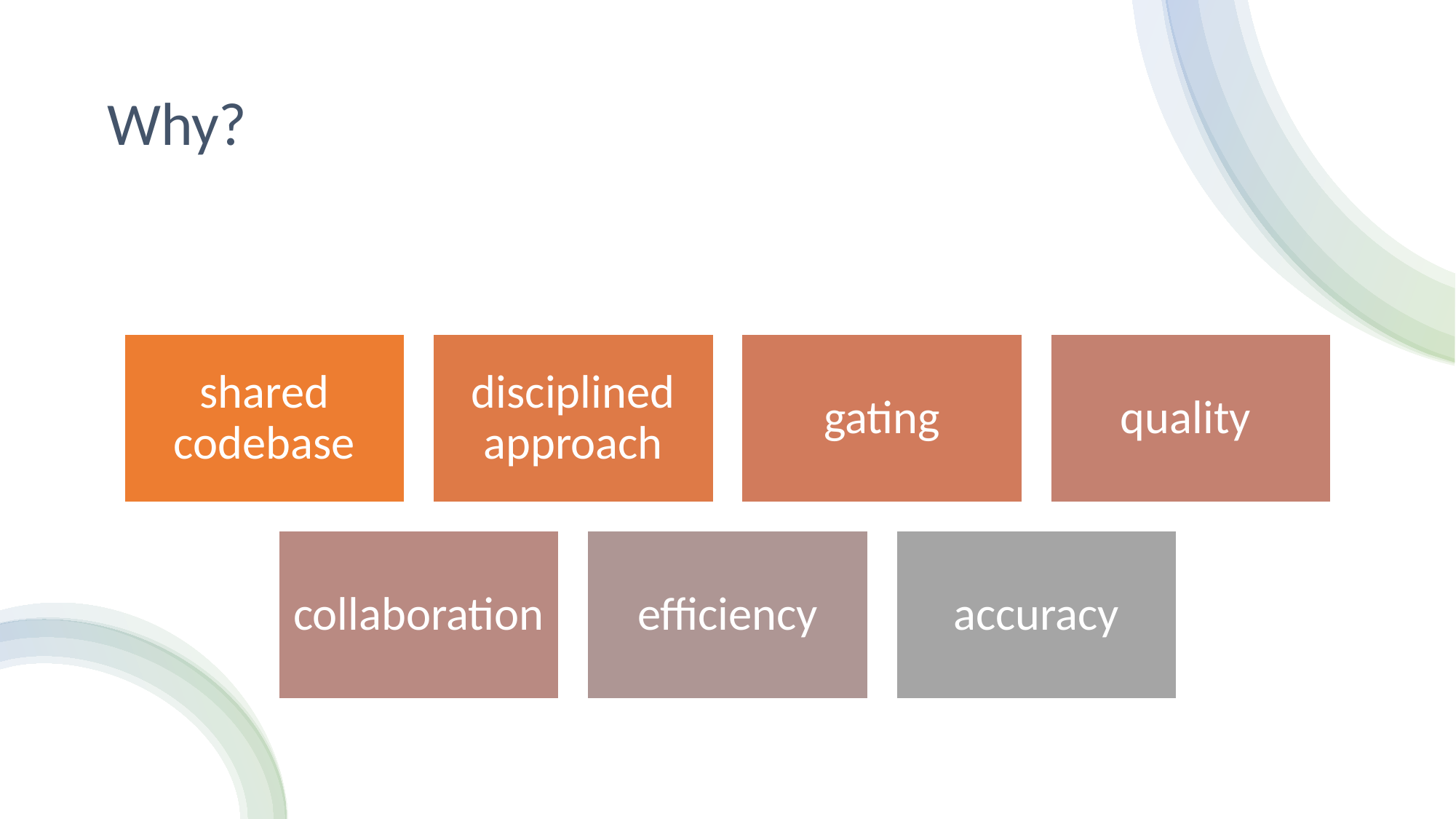

# Why?
shared codebase
disciplined approach
gating
quality
collaboration
efficiency
accuracy